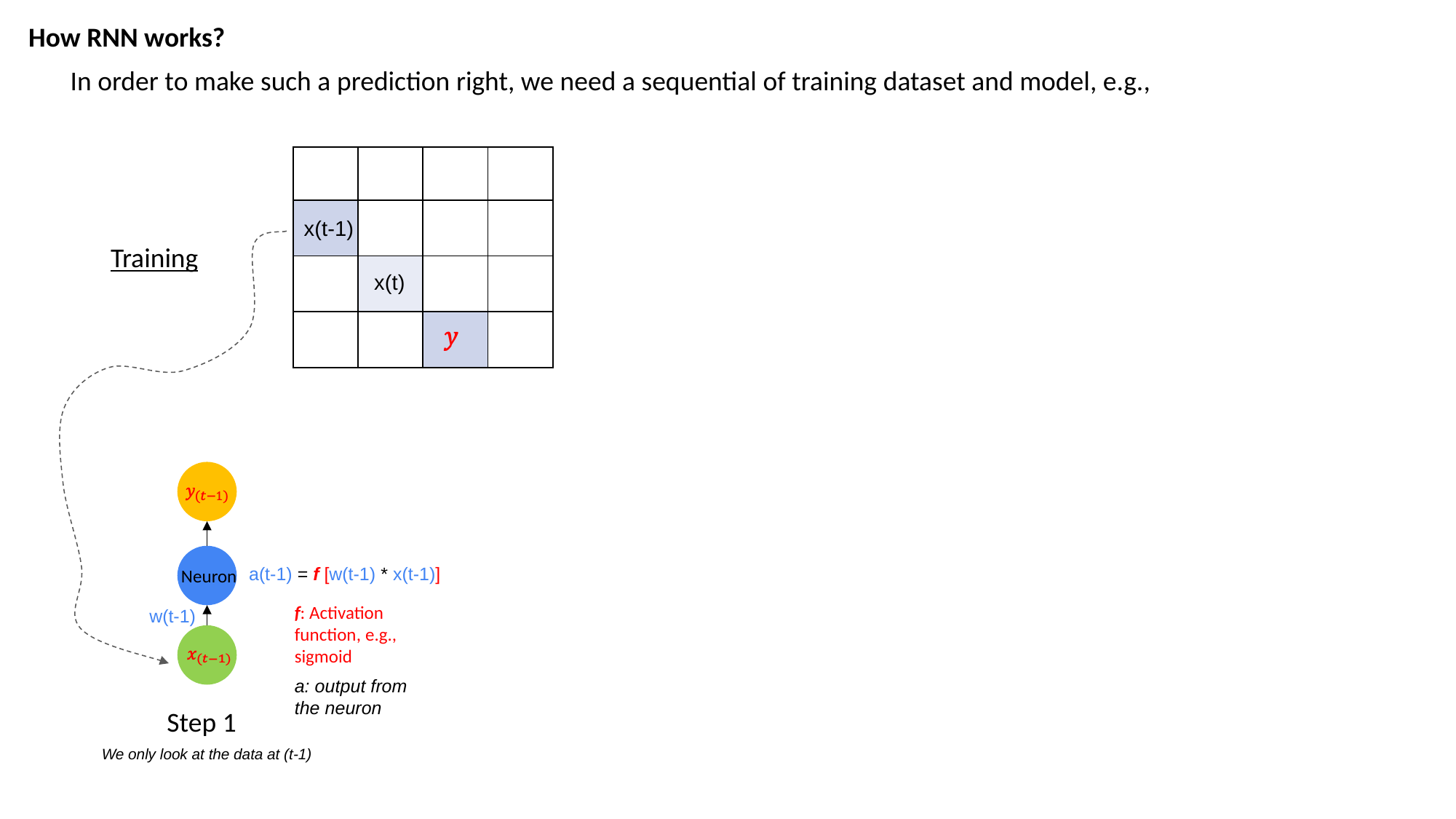

How RNN works?
In order to make such a prediction right, we need a sequential of training dataset and model, e.g.,
|  |  |  |  |
| --- | --- | --- | --- |
|  |  |  |  |
|  |  |  |  |
|  |  |  |  |
x(t-1)

Training
x(t)

a(t-1) = f [w(t-1) * x(t-1)]
Neuron
w(t-1)
f: Activation function, e.g., sigmoid

a: output from the neuron
Step 1
We only look at the data at (t-1)